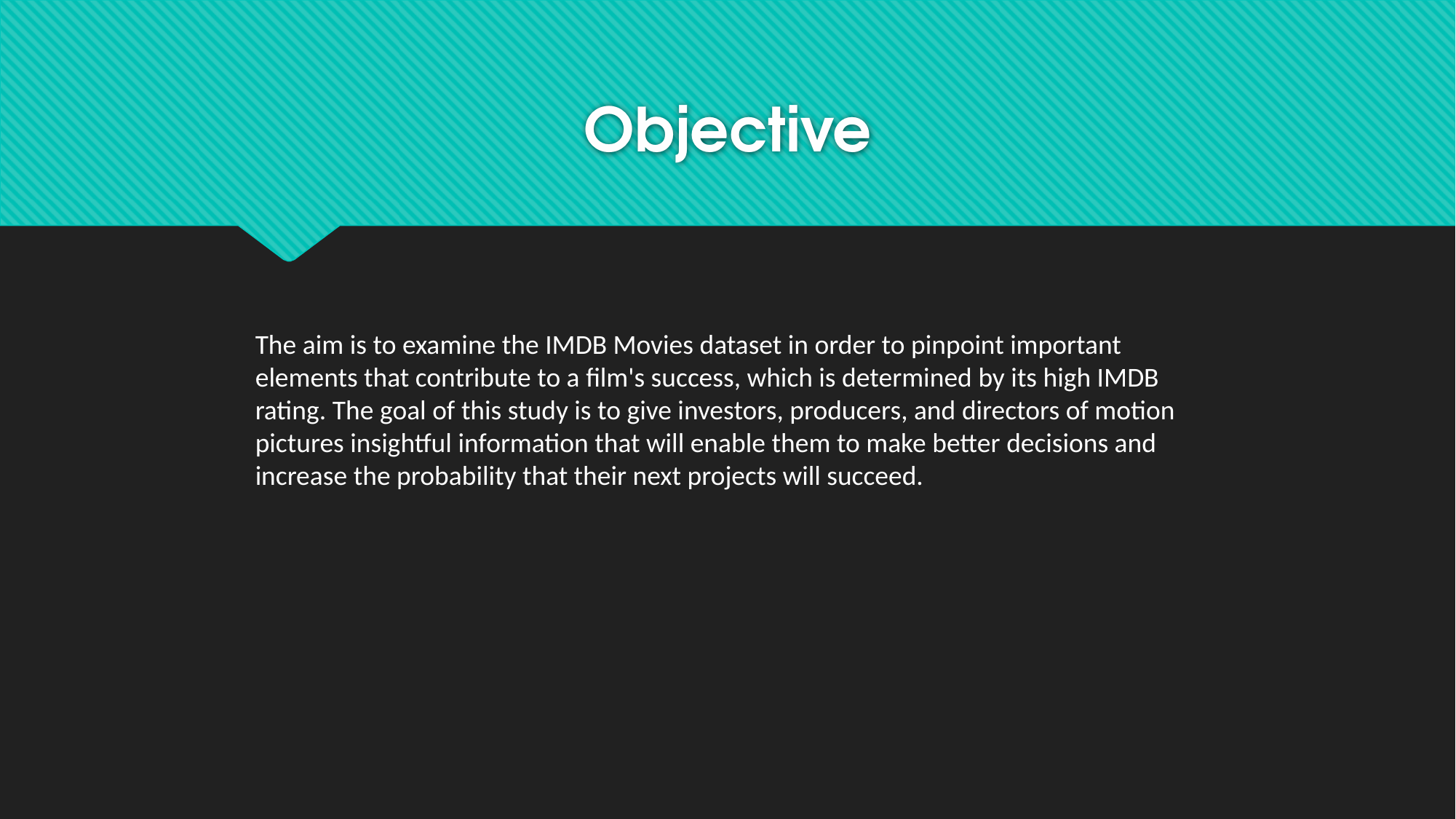

# Objective
The aim is to examine the IMDB Movies dataset in order to pinpoint important elements that contribute to a film's success, which is determined by its high IMDB rating. The goal of this study is to give investors, producers, and directors of motion pictures insightful information that will enable them to make better decisions and increase the probability that their next projects will succeed.